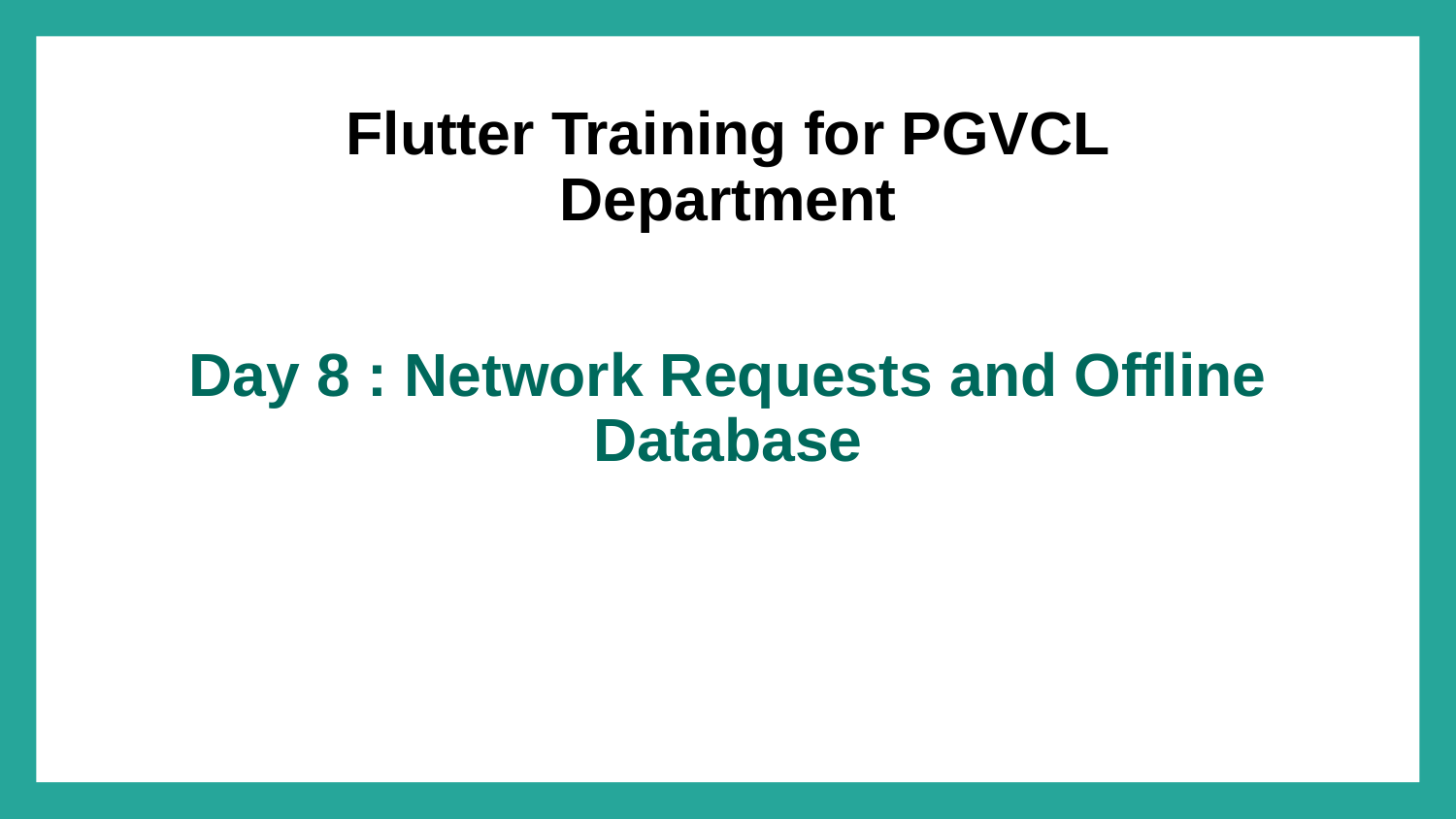

Flutter Training for PGVCL Department
# Day 8 : Network Requests and Offline Database